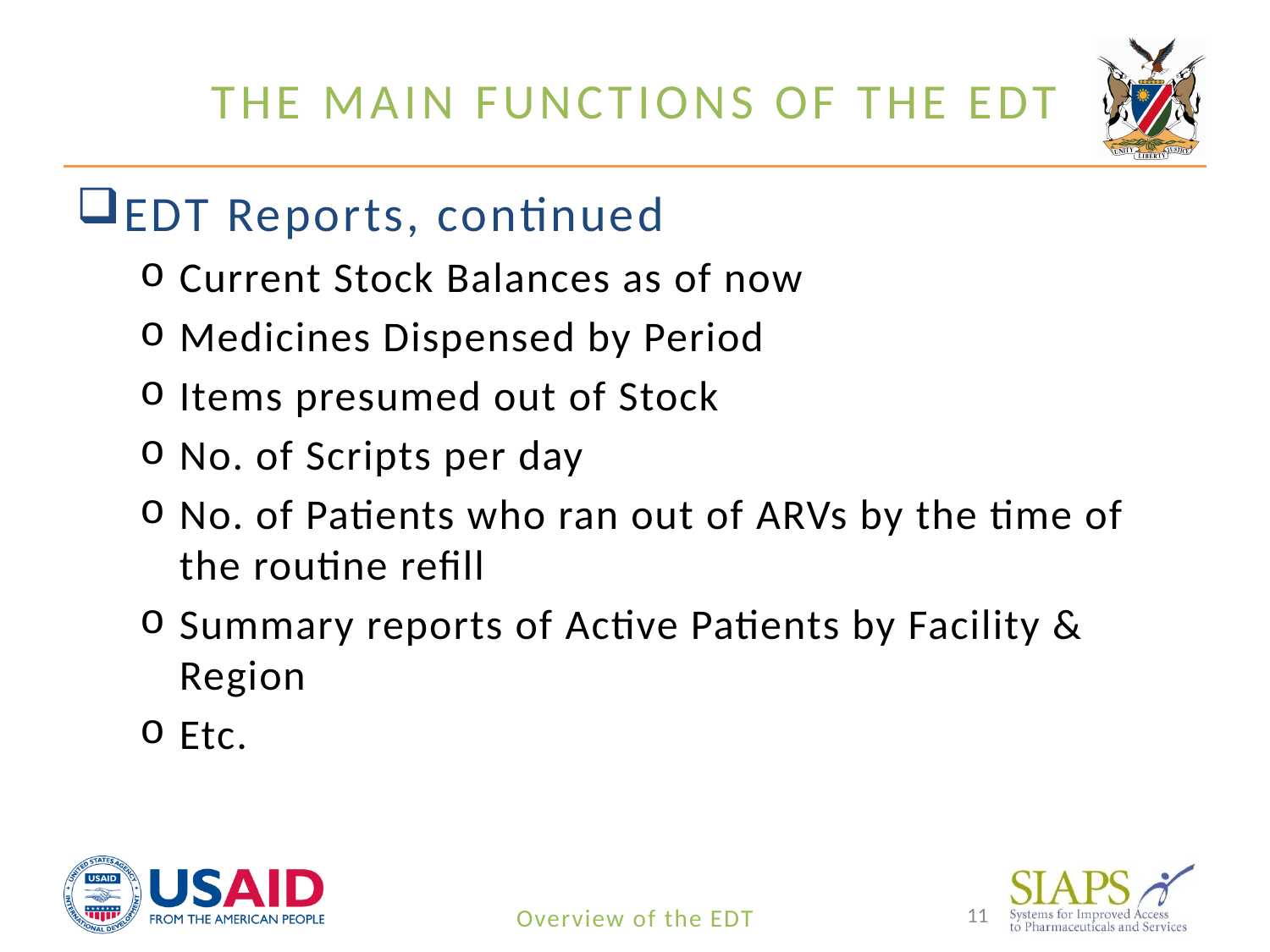

# The main functions of the EDT
EDT Reports, continued
Current Stock Balances as of now
Medicines Dispensed by Period
Items presumed out of Stock
No. of Scripts per day
No. of Patients who ran out of ARVs by the time of the routine refill
Summary reports of Active Patients by Facility & Region
Etc.

11
Overview of the EDT